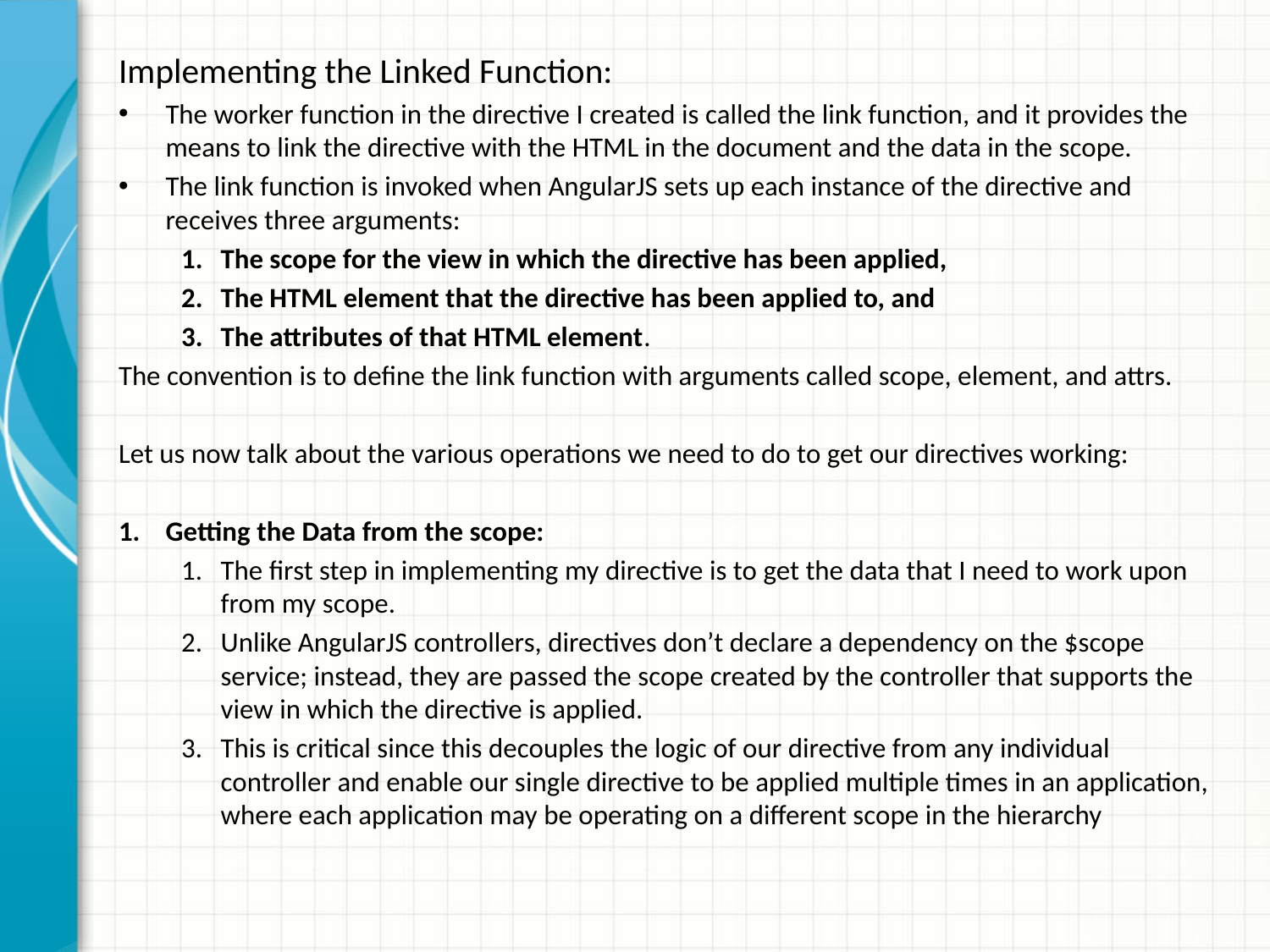

Implementing the Linked Function:
The worker function in the directive I created is called the link function, and it provides the means to link the directive with the HTML in the document and the data in the scope.
The link function is invoked when AngularJS sets up each instance of the directive and receives three arguments:
The scope for the view in which the directive has been applied,
The HTML element that the directive has been applied to, and
The attributes of that HTML element.
The convention is to define the link function with arguments called scope, element, and attrs.

Let us now talk about the various operations we need to do to get our directives working:

Getting the Data from the scope:
The first step in implementing my directive is to get the data that I need to work upon from my scope.
Unlike AngularJS controllers, directives don’t declare a dependency on the $scope service; instead, they are passed the scope created by the controller that supports the view in which the directive is applied.
This is critical since this decouples the logic of our directive from any individual controller and enable our single directive to be applied multiple times in an application, where each application may be operating on a different scope in the hierarchy